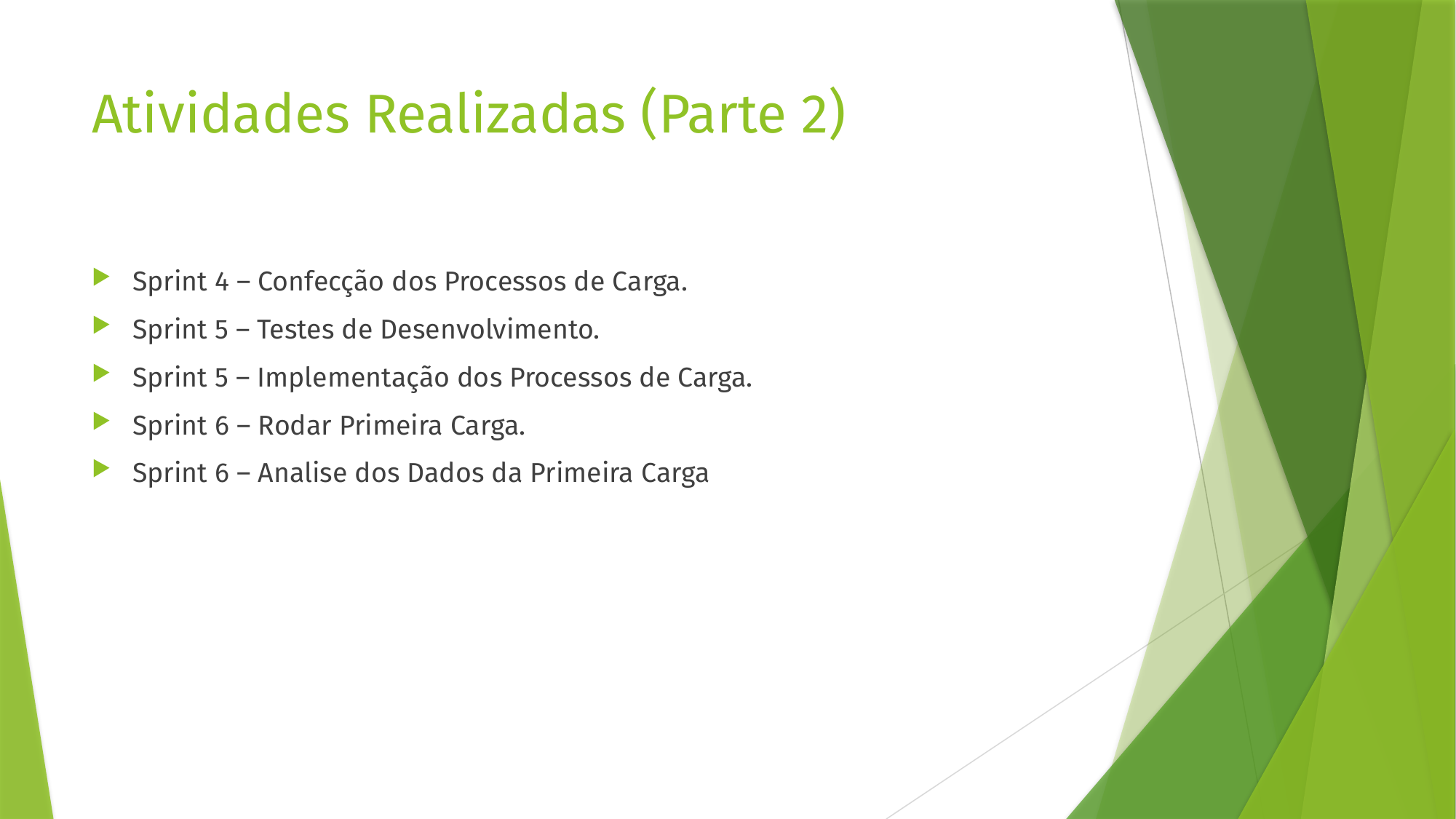

# Atividades Realizadas (Parte 2)
Sprint 4 – Confecção dos Processos de Carga.
Sprint 5 – Testes de Desenvolvimento.
Sprint 5 – Implementação dos Processos de Carga.
Sprint 6 – Rodar Primeira Carga.
Sprint 6 – Analise dos Dados da Primeira Carga